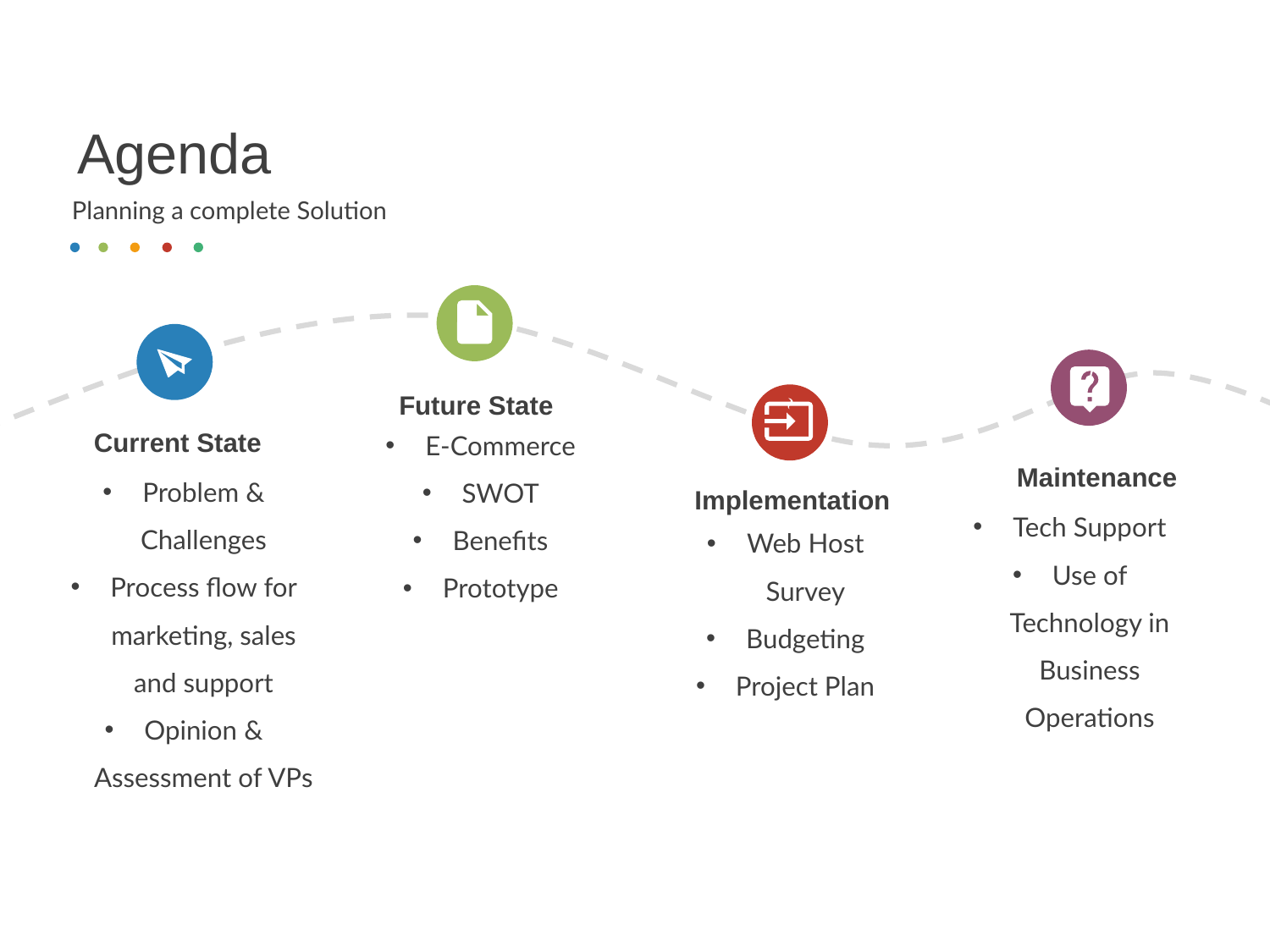

# Agenda
Planning a complete Solution

Future State

Current State
E-Commerce
SWOT
Benefits
Prototype
Maintenance
Problem & Challenges
Process flow for marketing, sales and support
Opinion & Assessment of VPs
Implementation
Tech Support
Use of Technology in Business Operations
Web Host Survey
Budgeting
Project Plan